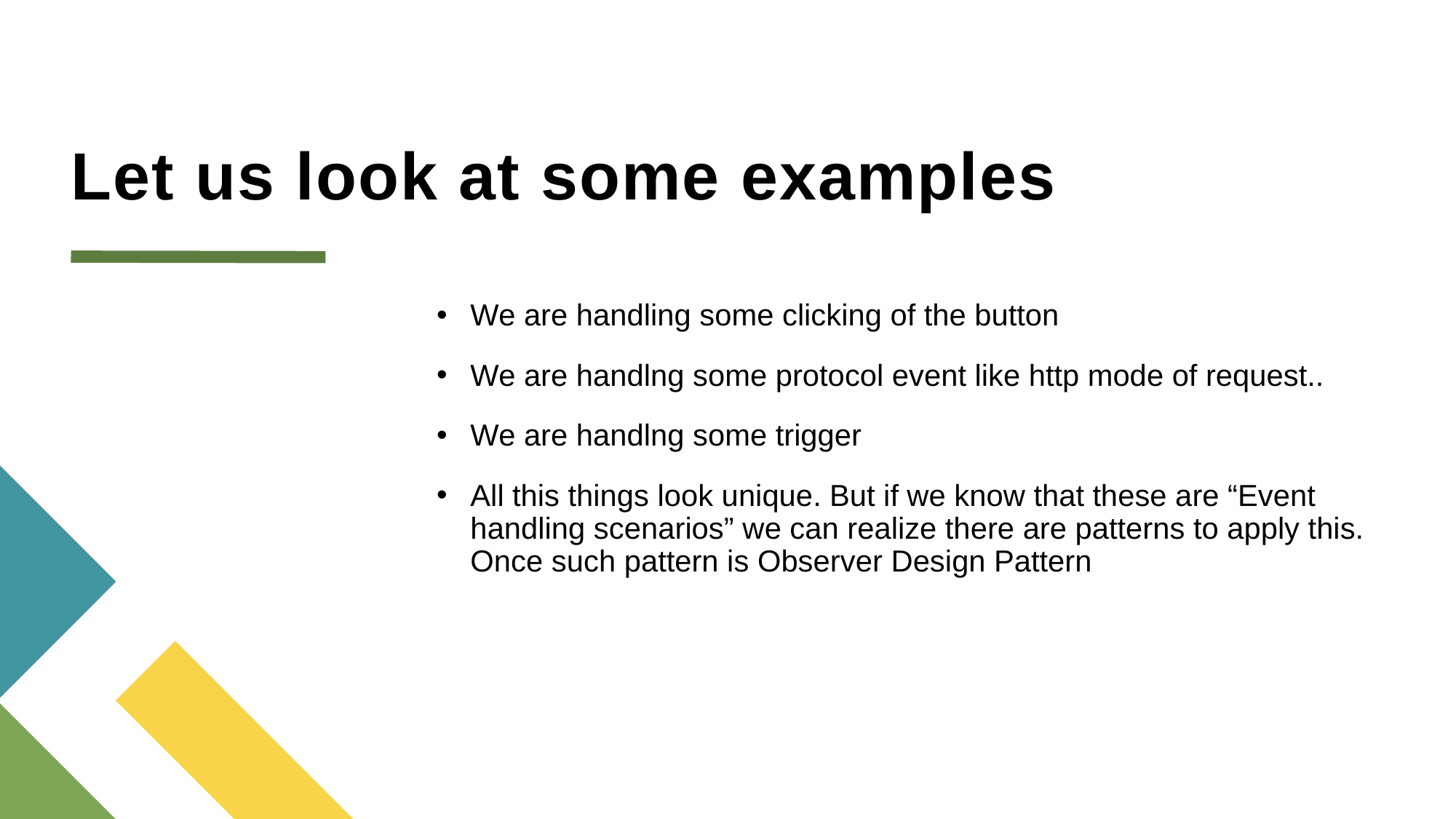

# Let us look at some examples
We are handling some clicking of the button
We are handlng some protocol event like http mode of request..
We are handlng some trigger
All this things look unique. But if we know that these are “Event handling scenarios” we can realize there are patterns to apply this. Once such pattern is Observer Design Pattern